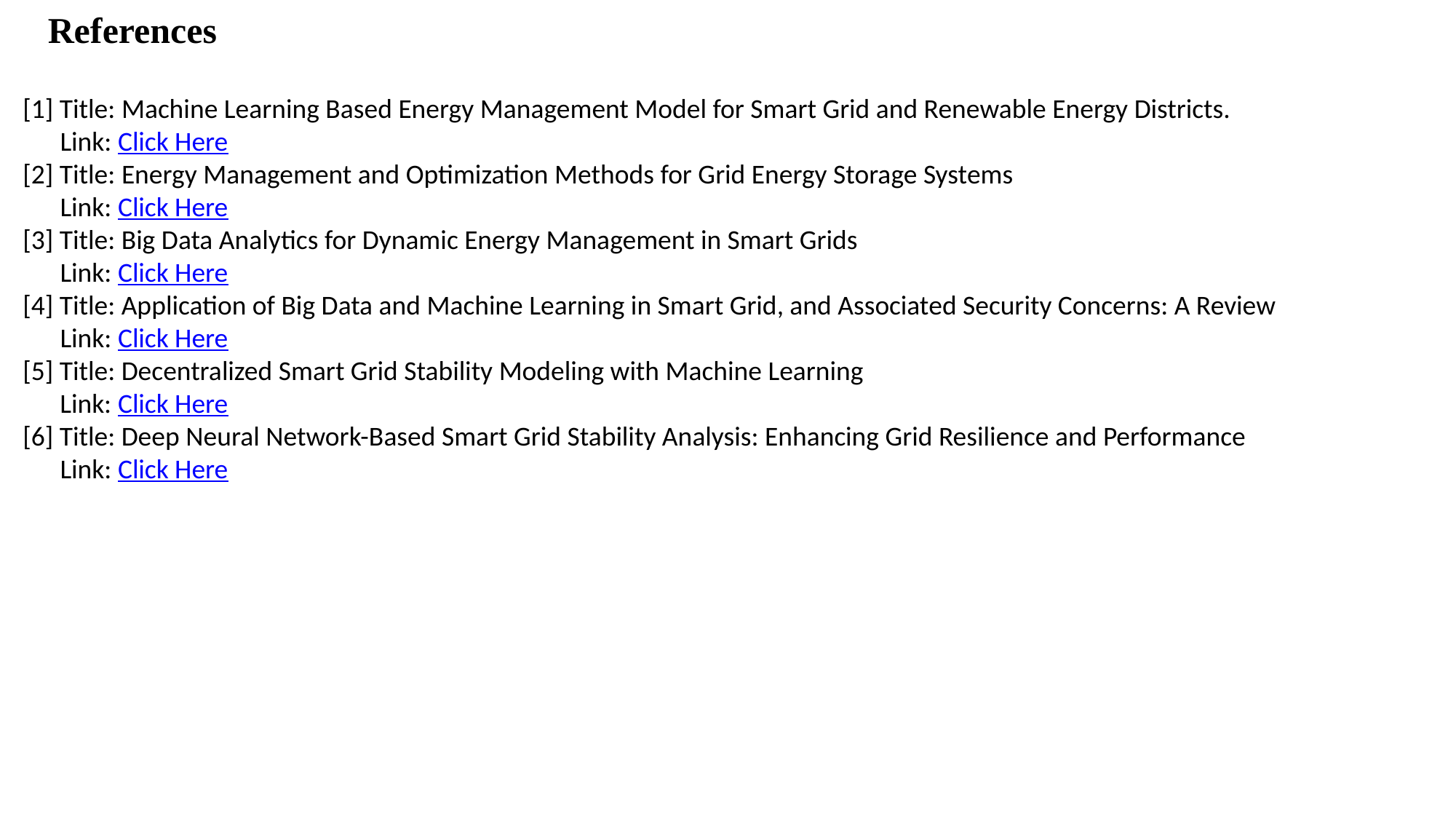

# References
[1] Title: Machine Learning Based Energy Management Model for Smart Grid and Renewable Energy Districts.
      Link: Click Here
[2] Title: Energy Management and Optimization Methods for Grid Energy Storage Systems
      Link: Click Here
[3] Title: Big Data Analytics for Dynamic Energy Management in Smart Grids
      Link: Click Here
[4] Title: Application of Big Data and Machine Learning in Smart Grid, and Associated Security Concerns: A Review
      Link: Click Here
[5] Title: Decentralized Smart Grid Stability Modeling with Machine Learning
      Link: Click Here
[6] Title: Deep Neural Network-Based Smart Grid Stability Analysis: Enhancing Grid Resilience and Performance
      Link: Click Here